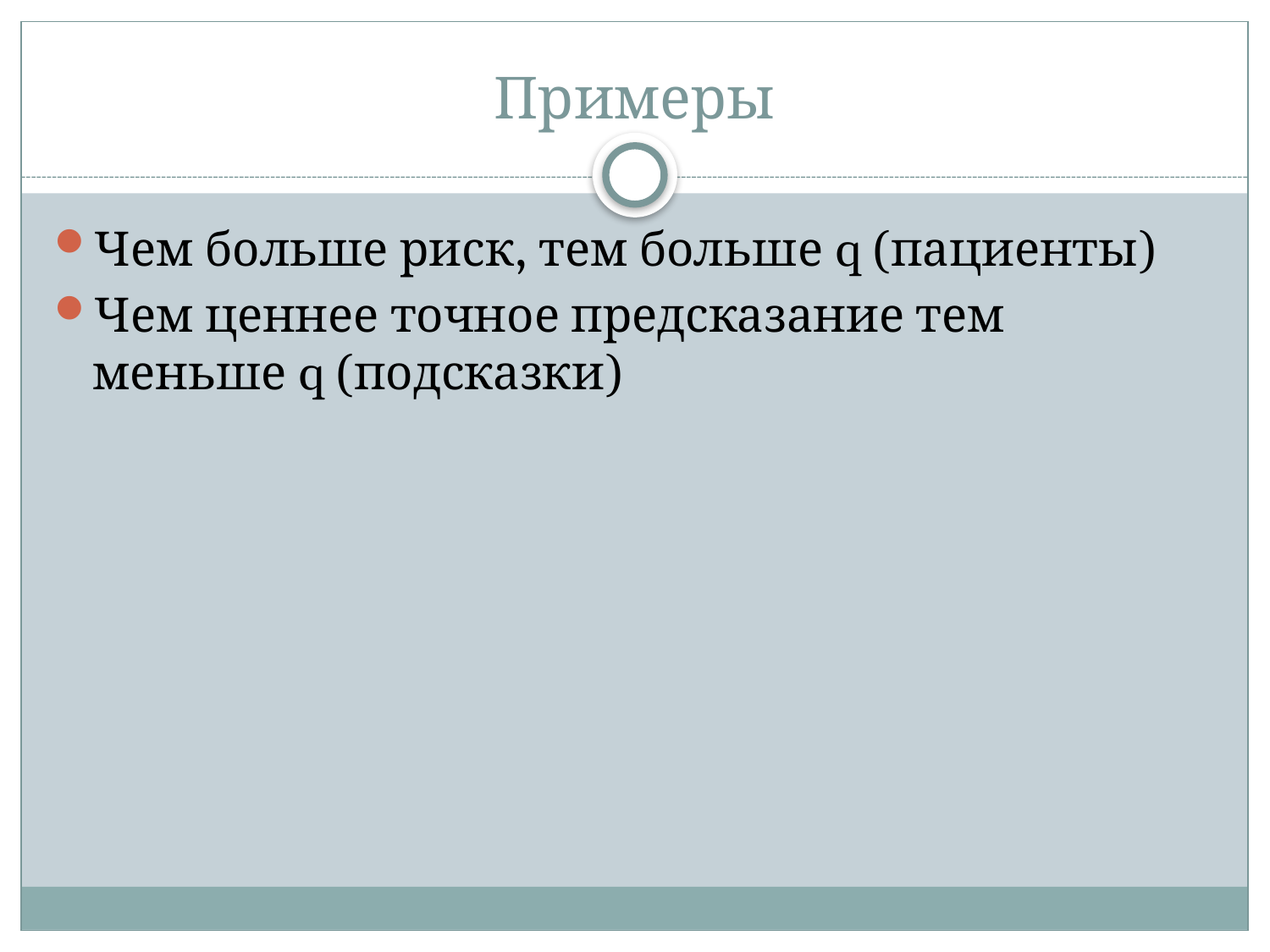

# Примеры
Чем больше риск, тем больше q (пациенты)
Чем ценнее точное предсказание тем меньше q (подсказки)